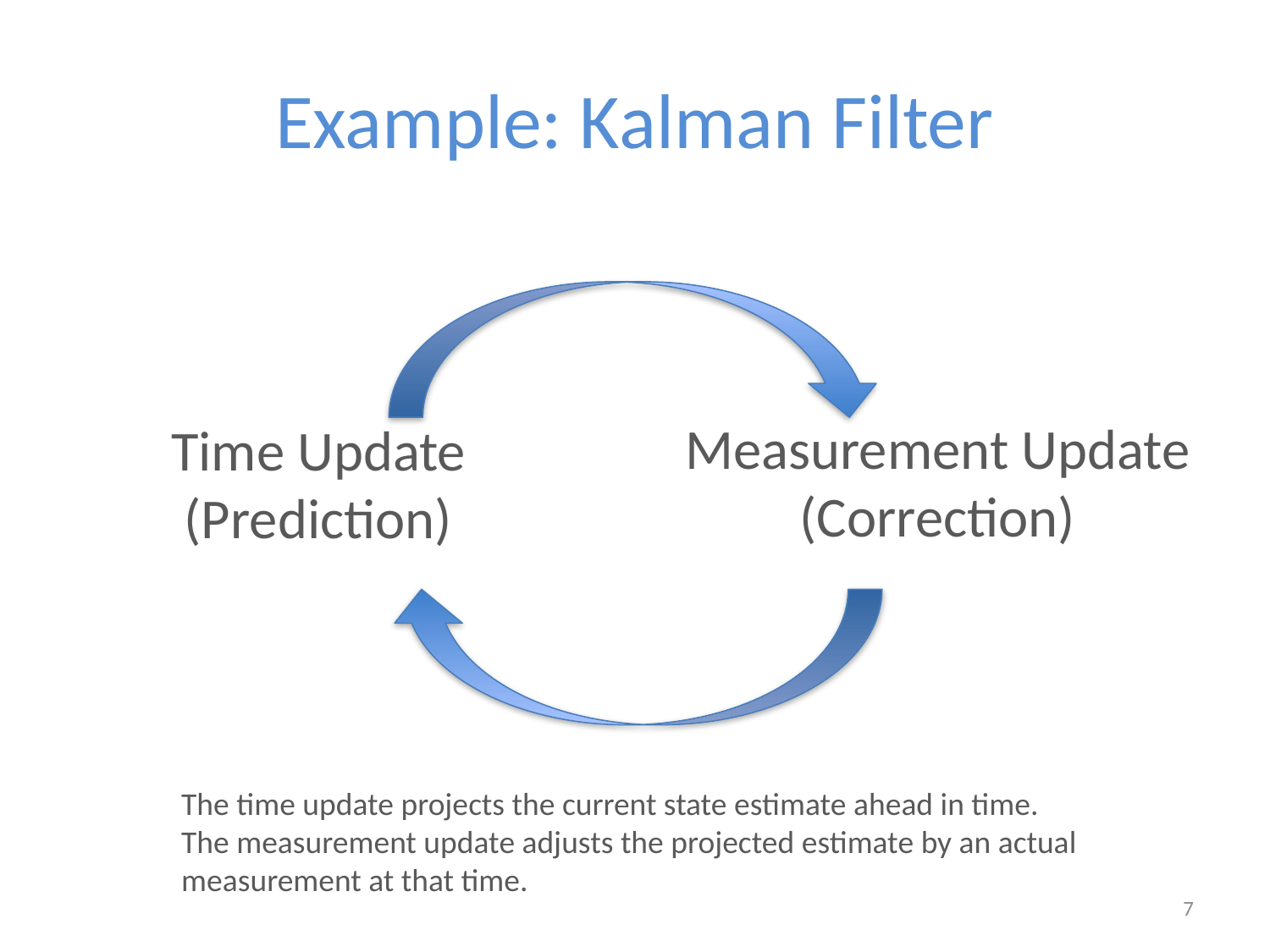

# Example: Kalman Filter

Measurement Update
(Correction)
Time Update
(Prediction)

The time update projects the current state estimate ahead in time. The measurement update adjusts the projected estimate by an actual measurement at that time.
7